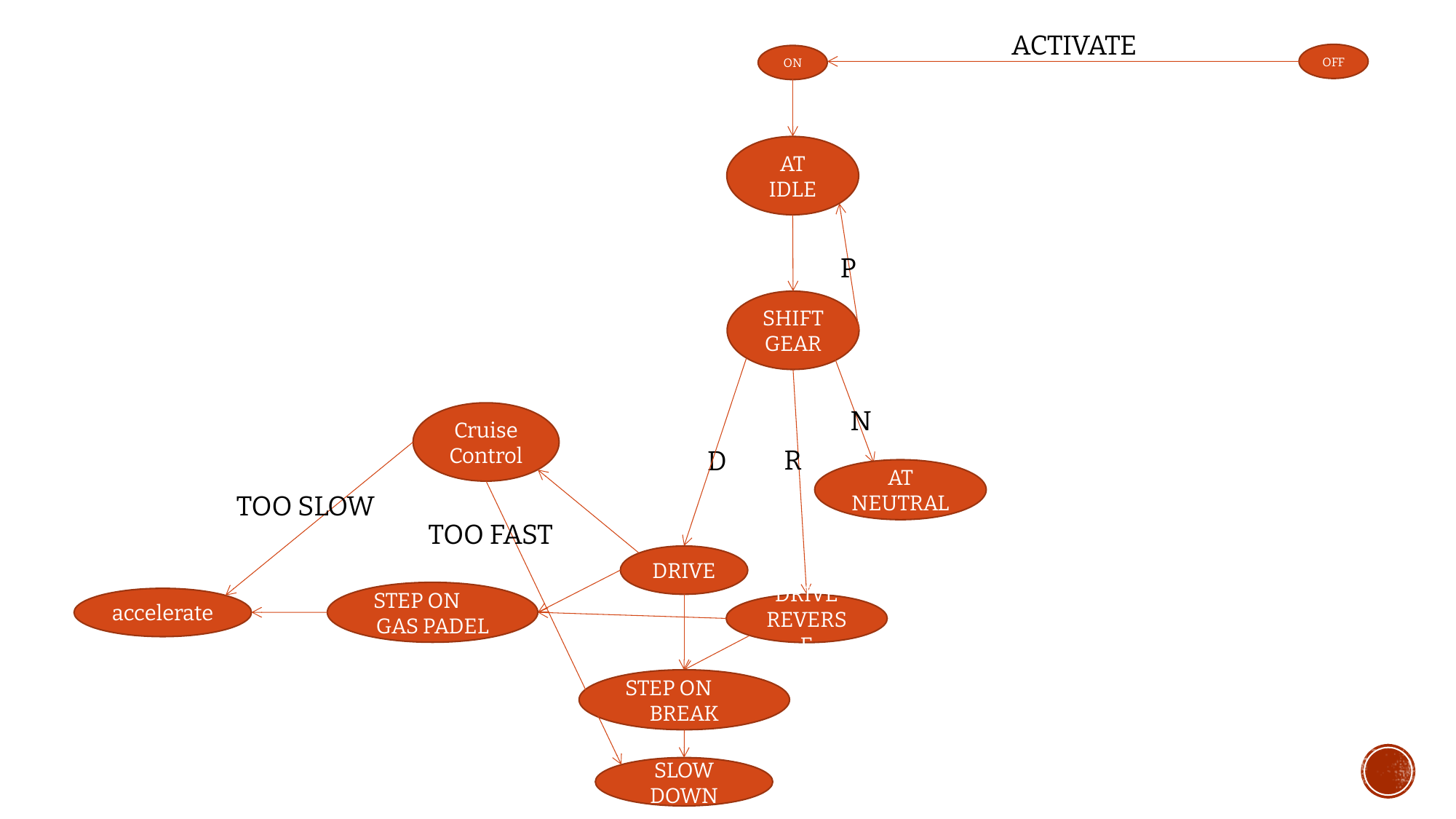

ACTIVATE
OFF
ON
AT
IDLE
P
SHIFT GEAR
N
Cruise Control
R
D
AT
NEUTRAL
TOO SLOW
TOO FAST
DRIVE
STEP ON　GAS PADEL
accelerate
DRIVE REVERSE
STEP ON　BREAK
SLOW DOWN